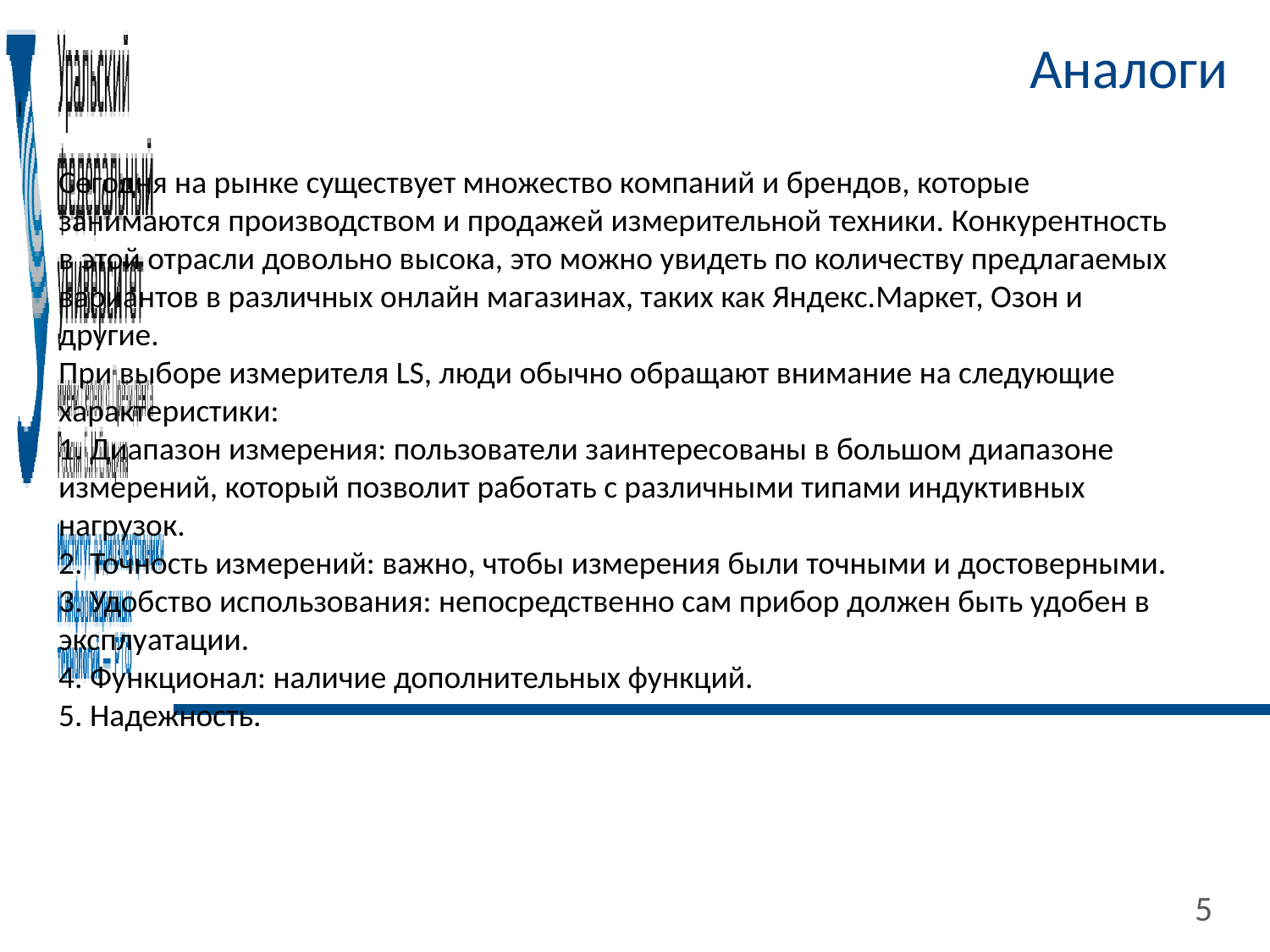

# Аналоги
Сегодня на рынке существует множество компаний и брендов, которые занимаются производством и продажей измерительной техники. Конкурентность в этой отрасли довольно высока, это можно увидеть по количеству предлагаемых вариантов в различных онлайн магазинах, таких как Яндекс.Маркет, Озон и другие.
При выборе измерителя LS, люди обычно обращают внимание на следующие характеристики:
1. Диапазон измерения: пользователи заинтересованы в большом диапазоне измерений, который позволит работать с различными типами индуктивных нагрузок.
2. Точность измерений: важно, чтобы измерения были точными и достоверными.
3. Удобство использования: непосредственно сам прибор должен быть удобен в эксплуатации.
4. Функционал: наличие дополнительных функций.
5. Надежность.
5